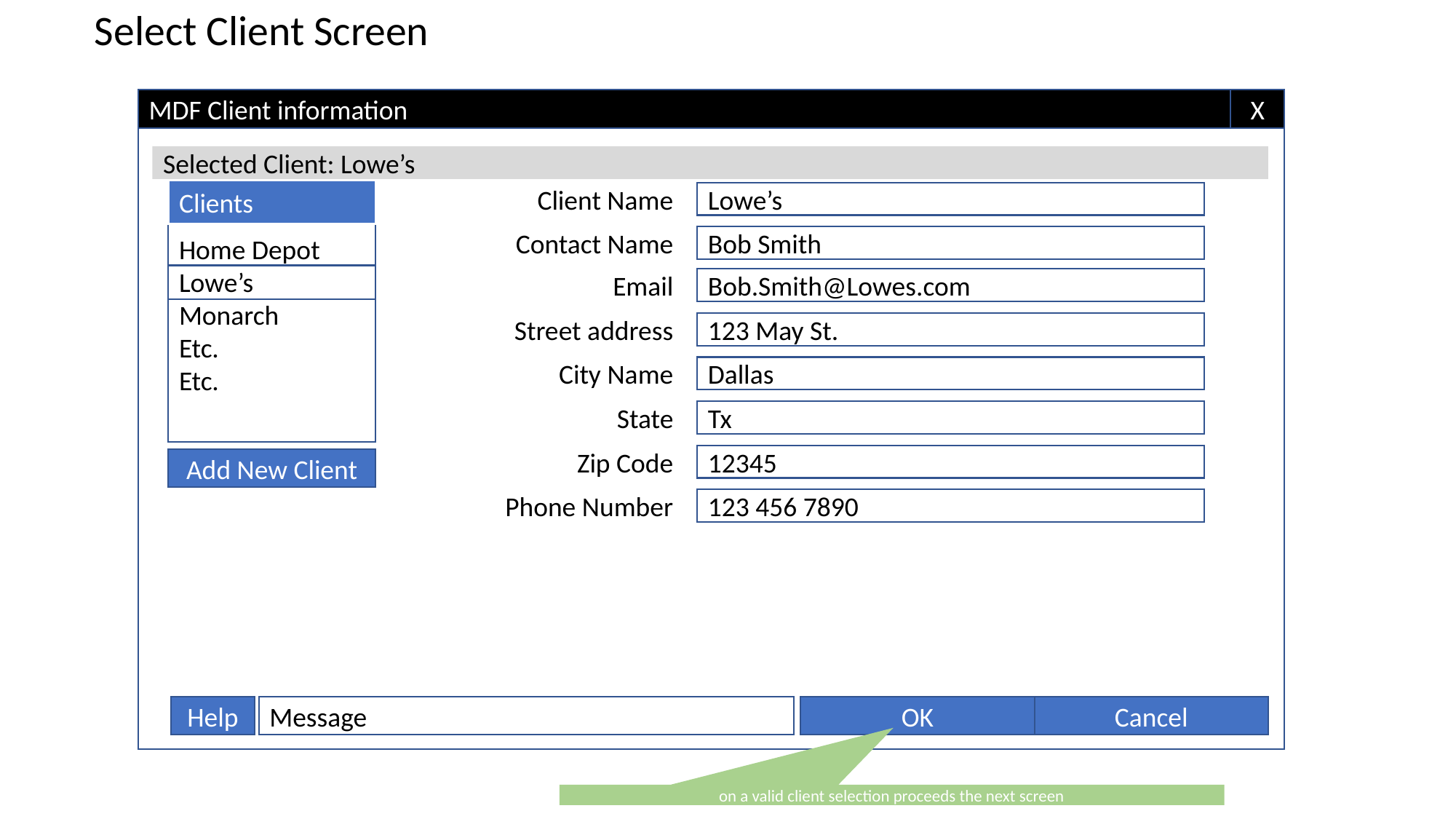

# Select Client Screen

MDF Client information
X
Selected Client: Lowe’s
Clients
Client Name
Lowe’s
Home Depot
Lowe’s
Monarch
Etc.
Etc.

Contact Name
Bob Smith

Email
Bob.Smith@Lowes.com
Street address
123 May St.
City Name
Dallas
State
Tx
Zip Code
12345
Add New Client
Phone Number
123 456 7890
Help
Message
OK
Cancel
on a valid client selection proceeds the next screen